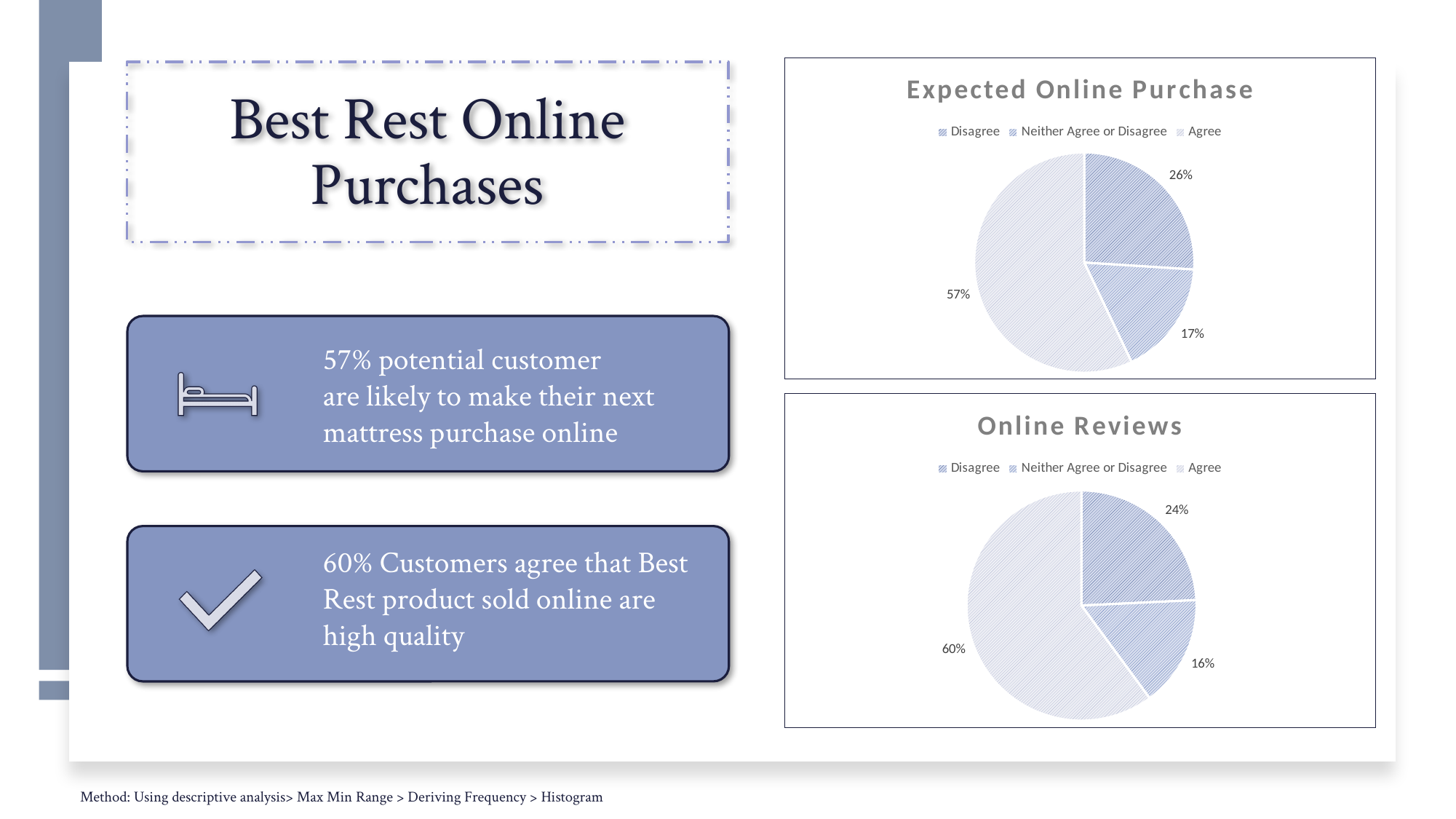

### Chart: Expected Online Purchase

| Category |  |
|---|---|
| Disagree | 103.0 |
| Neither Agree or Disagree | 67.0 |
| Agree | 226.0 |

### Chart: Online Reviews

| Category |  |
|---|---|
| Disagree | 96.0 |
| Neither Agree or Disagree | 62.0 |
| Agree | 238.0 |
# Best Rest Online Purchases
57% potential customer are likely to make their next mattress purchase online
60% Customers agree that Best Rest product sold online are high quality

Method: Using descriptive analysis> Max Min Range > Deriving Frequency > Histogram​